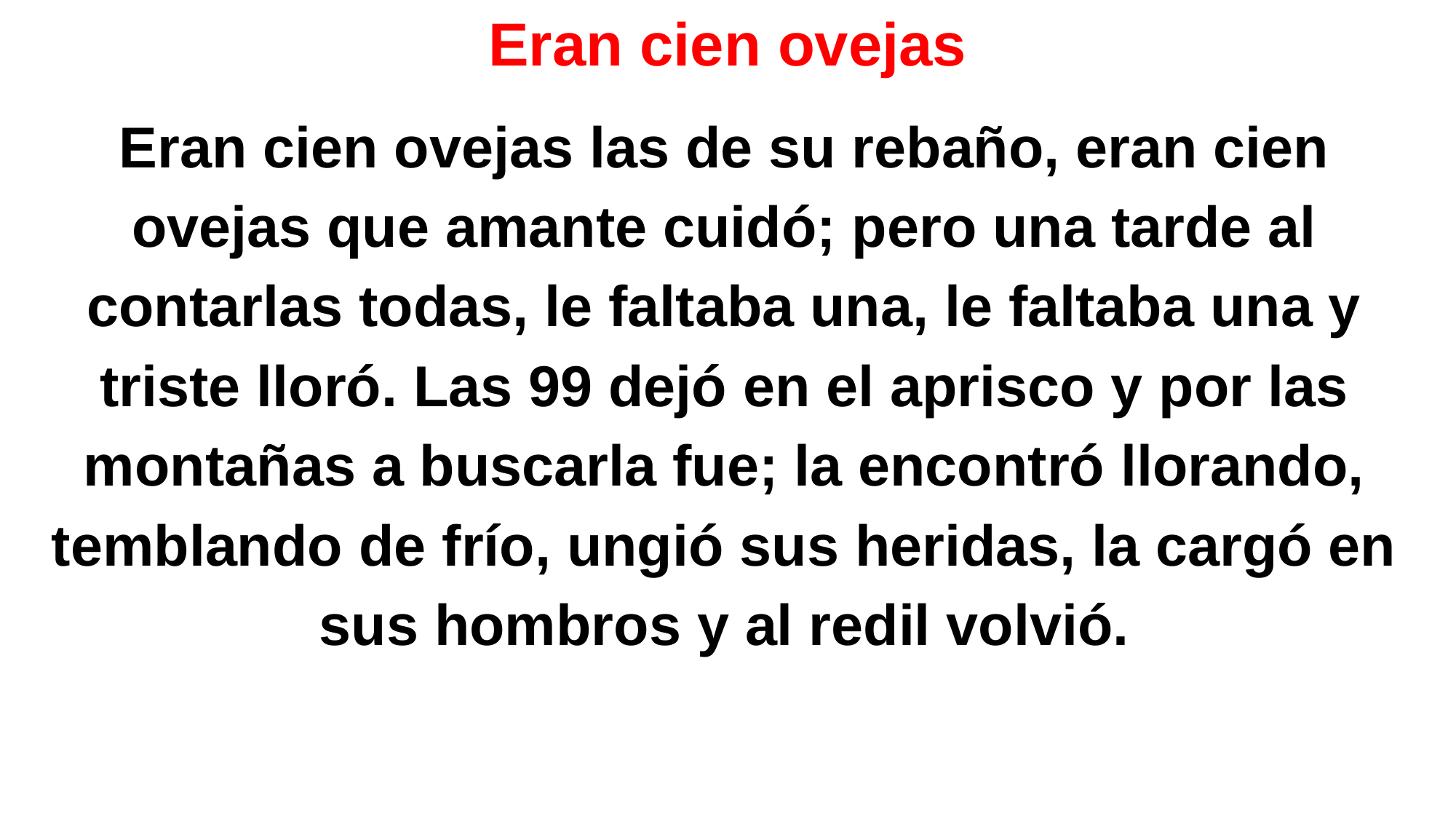

# Eran cien ovejas
Eran cien ovejas las de su rebaño, eran cien ovejas que amante cuidó; pero una tarde al contarlas todas, le faltaba una, le faltaba una y triste lloró. Las 99 dejó en el aprisco y por las montañas a buscarla fue; la encontró llorando, temblando de frío, ungió sus heridas, la cargó en sus hombros y al redil volvió.